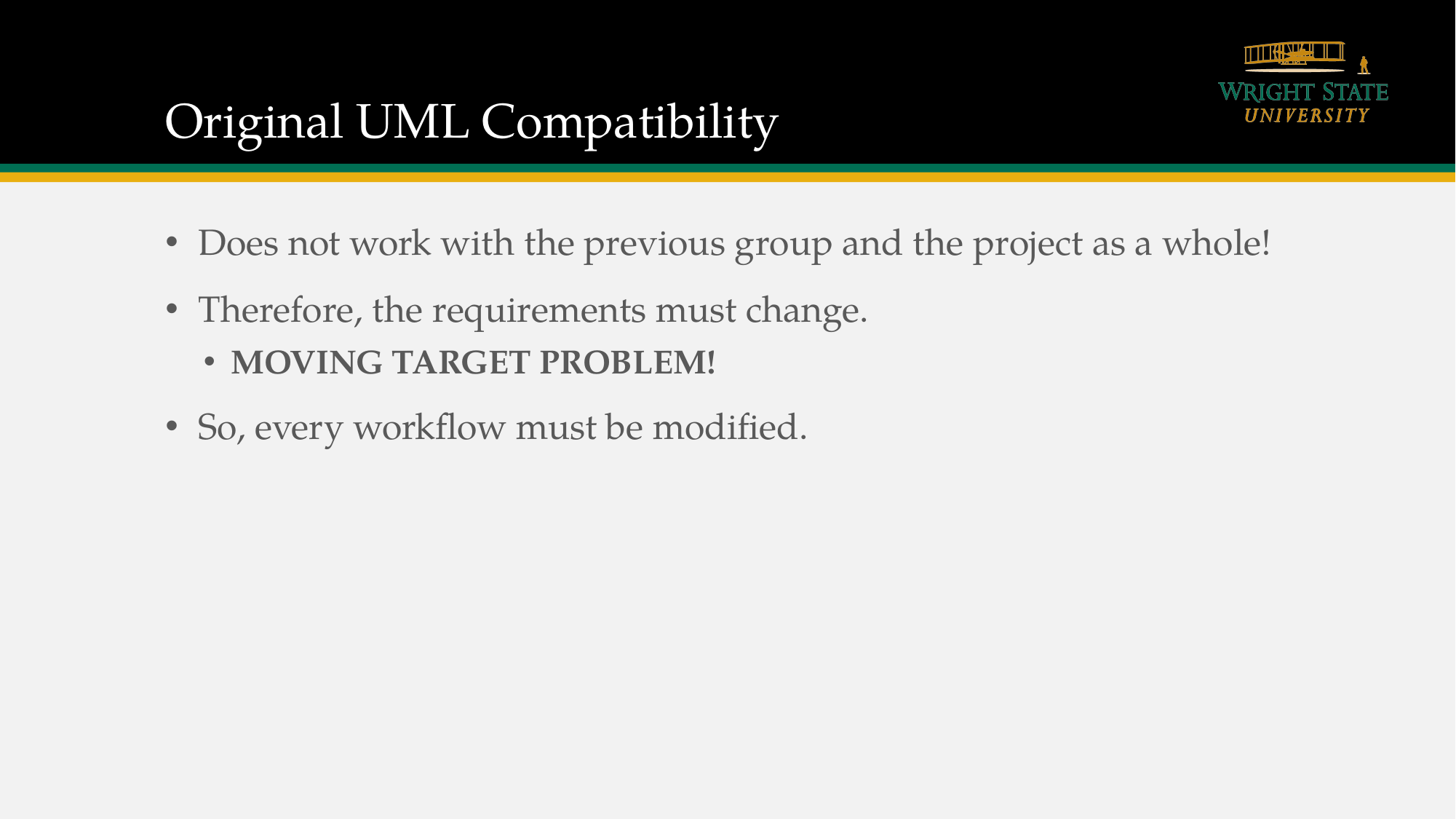

# Original UML Compatibility
Does not work with the previous group and the project as a whole!
Therefore, the requirements must change.
MOVING TARGET PROBLEM!
So, every workflow must be modified.